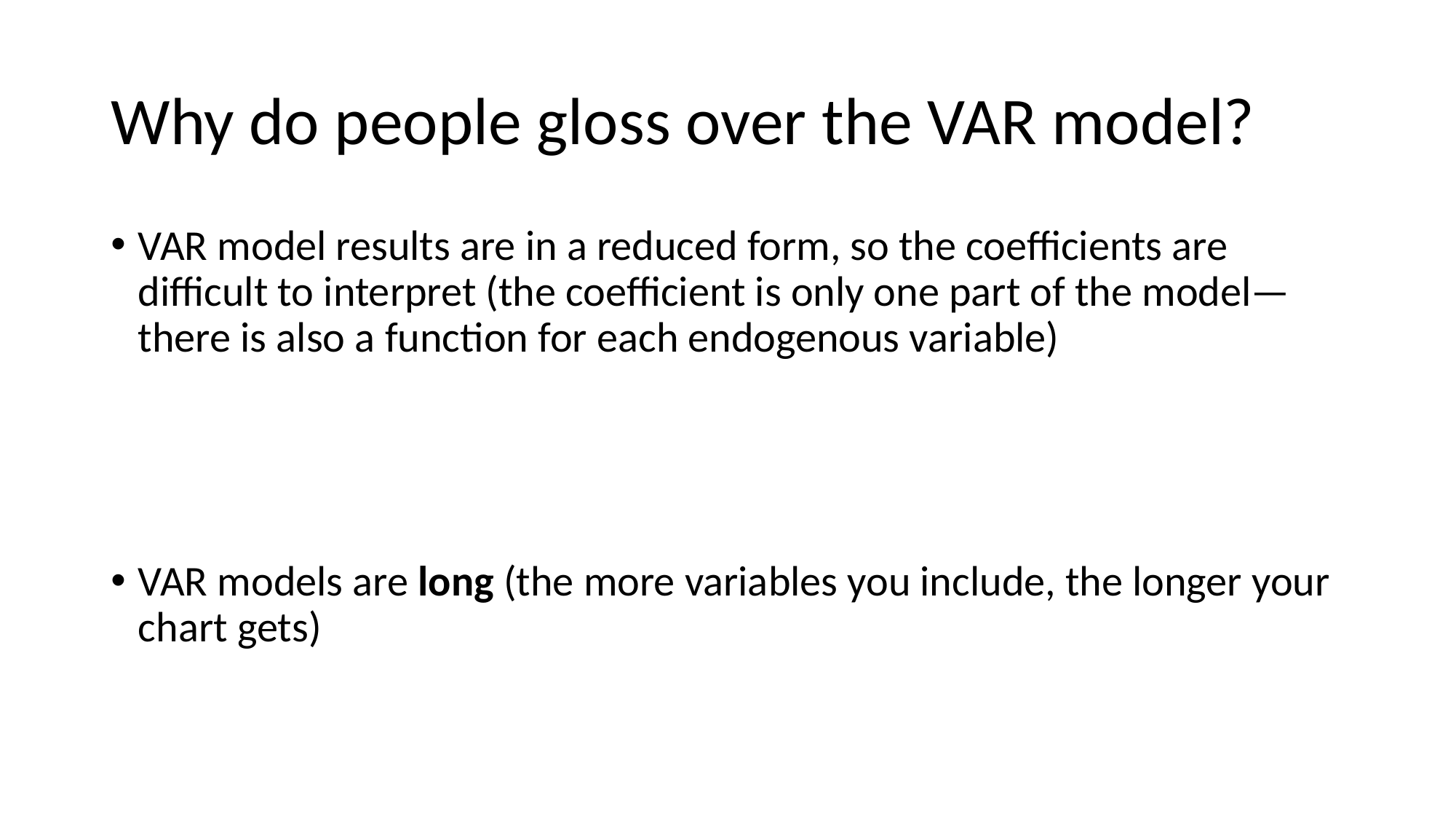

# Why do people gloss over the VAR model?
VAR model results are in a reduced form, so the coefficients are difficult to interpret (the coefficient is only one part of the model—there is also a function for each endogenous variable)

VAR models are long (the more variables you include, the longer your chart gets)